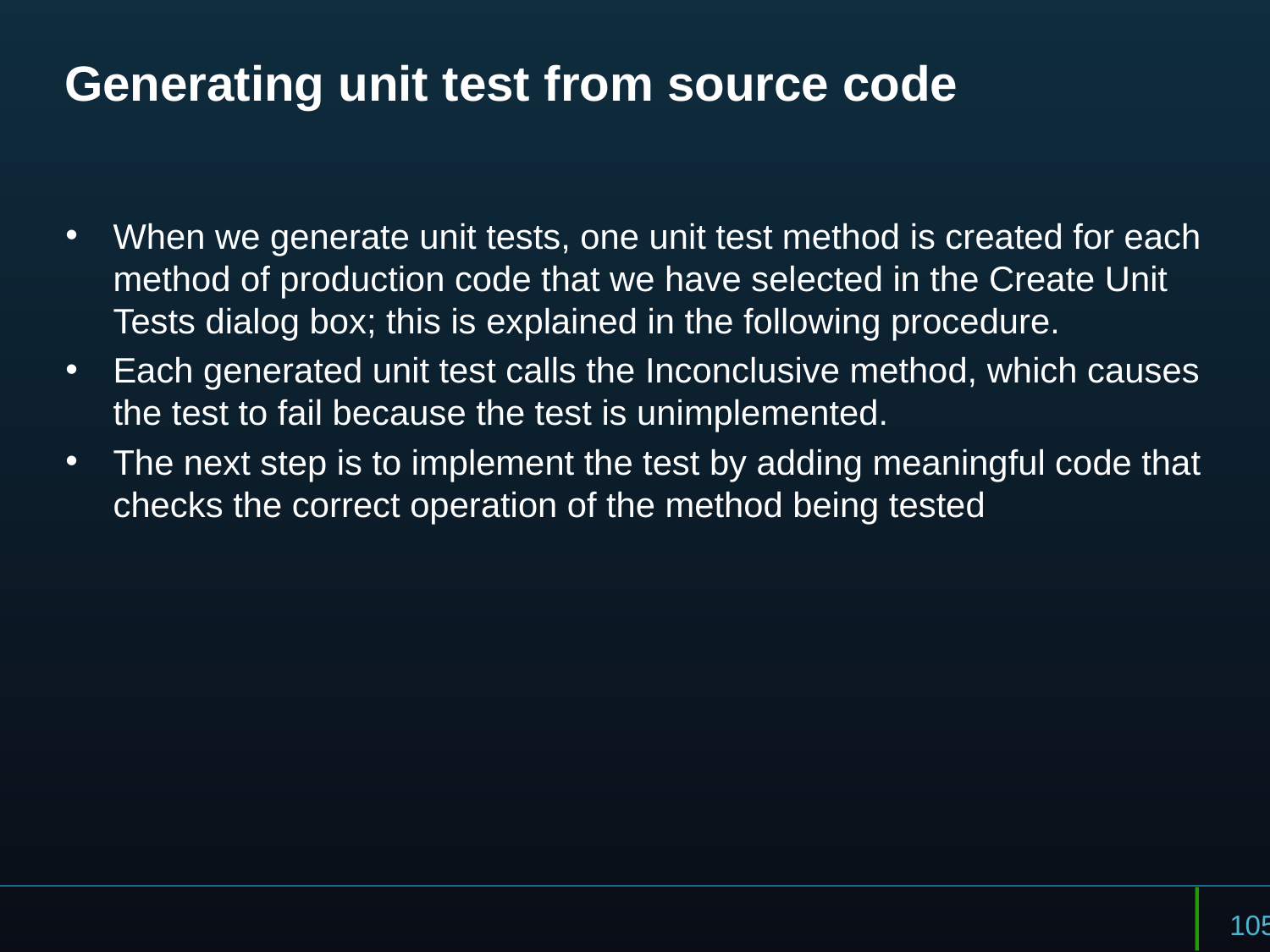

# Generating unit test from source code

When we generate unit tests, one unit test method is created for each method of production code that we have selected in the Create Unit Tests dialog box; this is explained in the following procedure.
Each generated unit test calls the Inconclusive method, which causes the test to fail because the test is unimplemented.
The next step is to implement the test by adding meaningful code that checks the correct operation of the method being tested
105